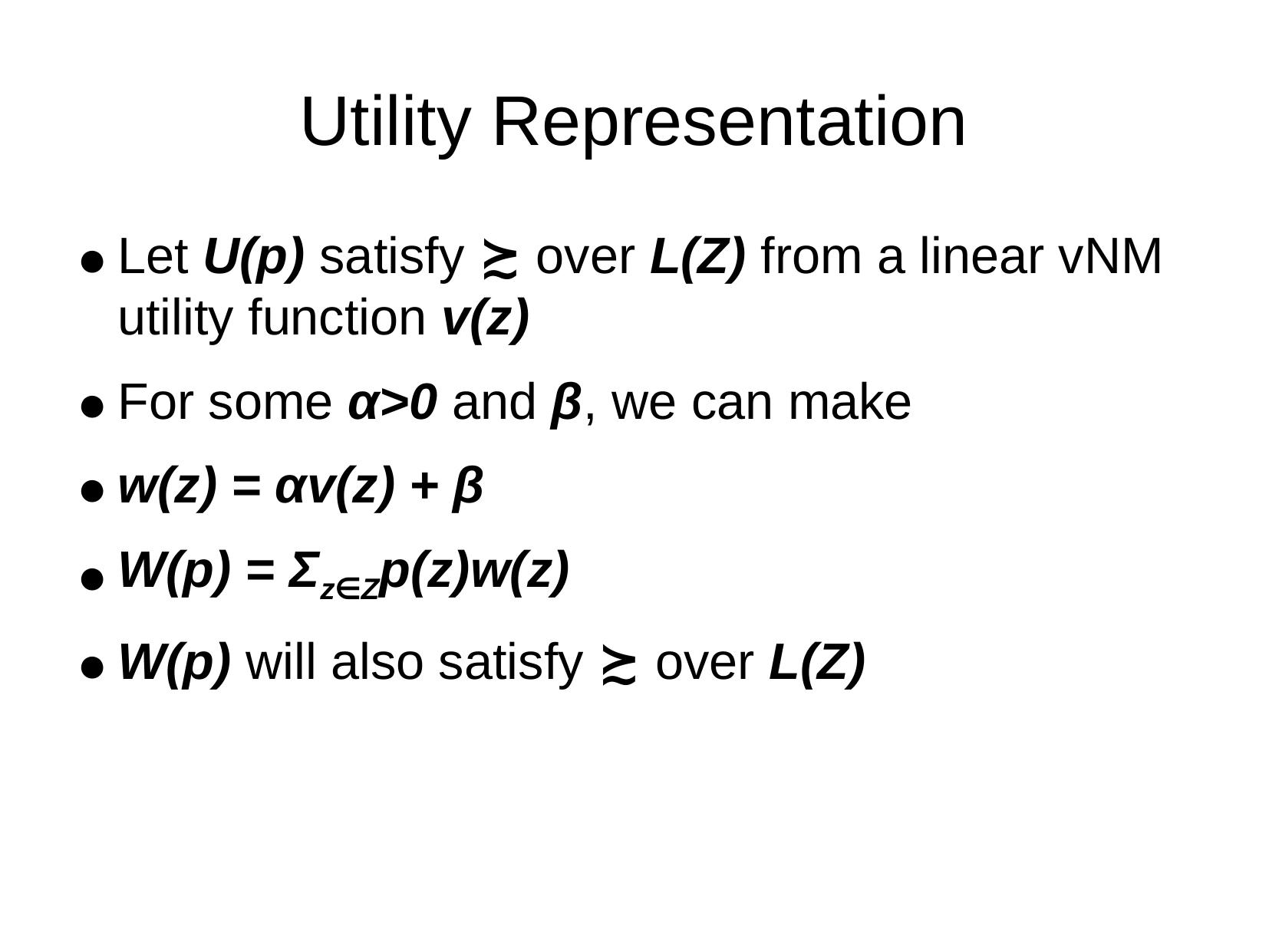

Utility Representation
Let U(p) satisfy ≿ over L(Z) from a linear vNM utility function v(z)
For some α>0 and β, we can make
w(z) = αv(z) + β
W(p) = Σz∈Zp(z)w(z)
W(p) will also satisfy ≿ over L(Z)